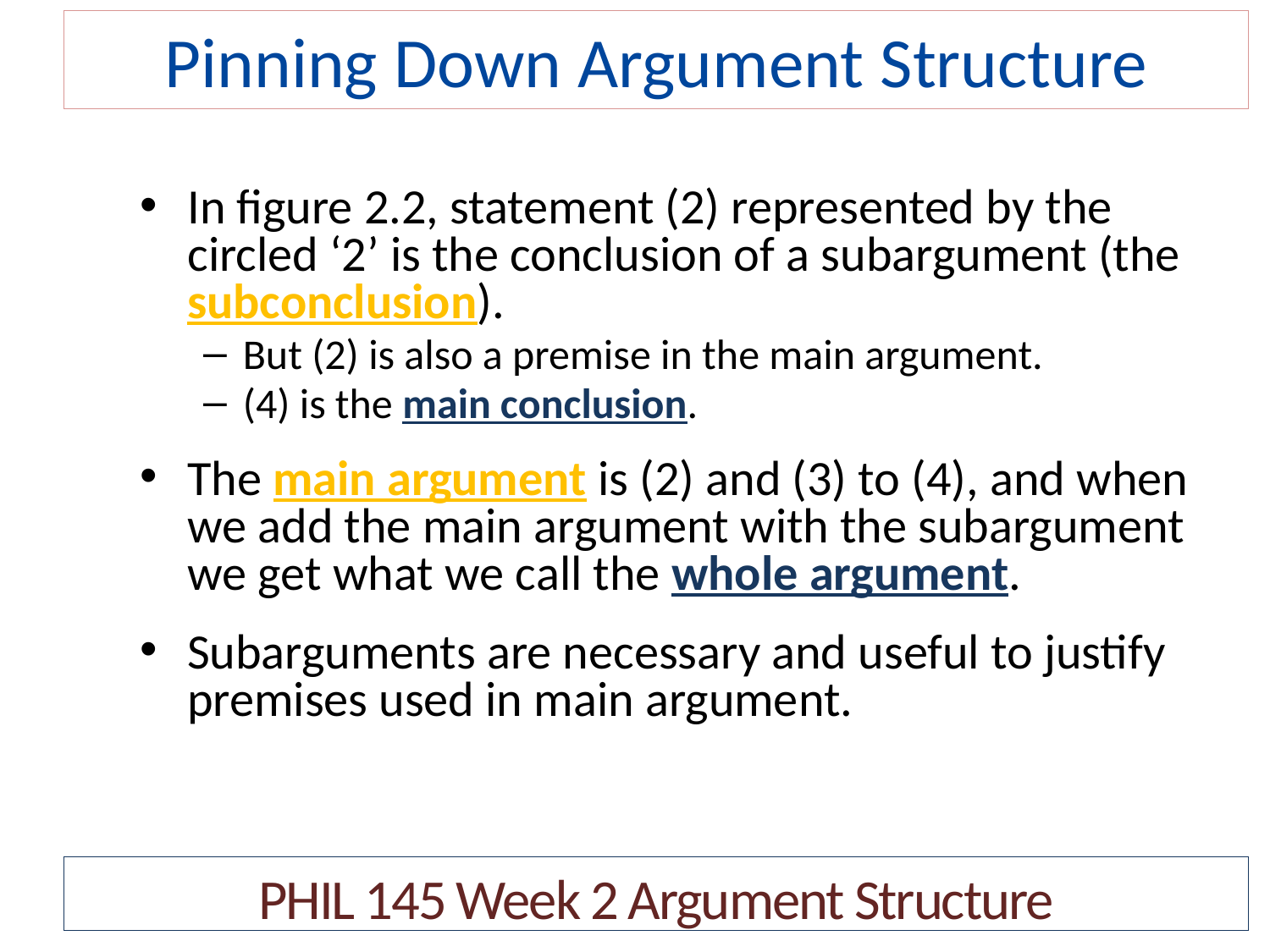

# Pinning Down Argument Structure
In figure 2.2, statement (2) represented by the circled ‘2’ is the conclusion of a subargument (the subconclusion).
But (2) is also a premise in the main argument.
(4) is the main conclusion.

The main argument is (2) and (3) to (4), and when we add the main argument with the subargument we get what we call the whole argument.

Subarguments are necessary and useful to justify premises used in main argument.
PHIL 145 Week 2 Argument Structure